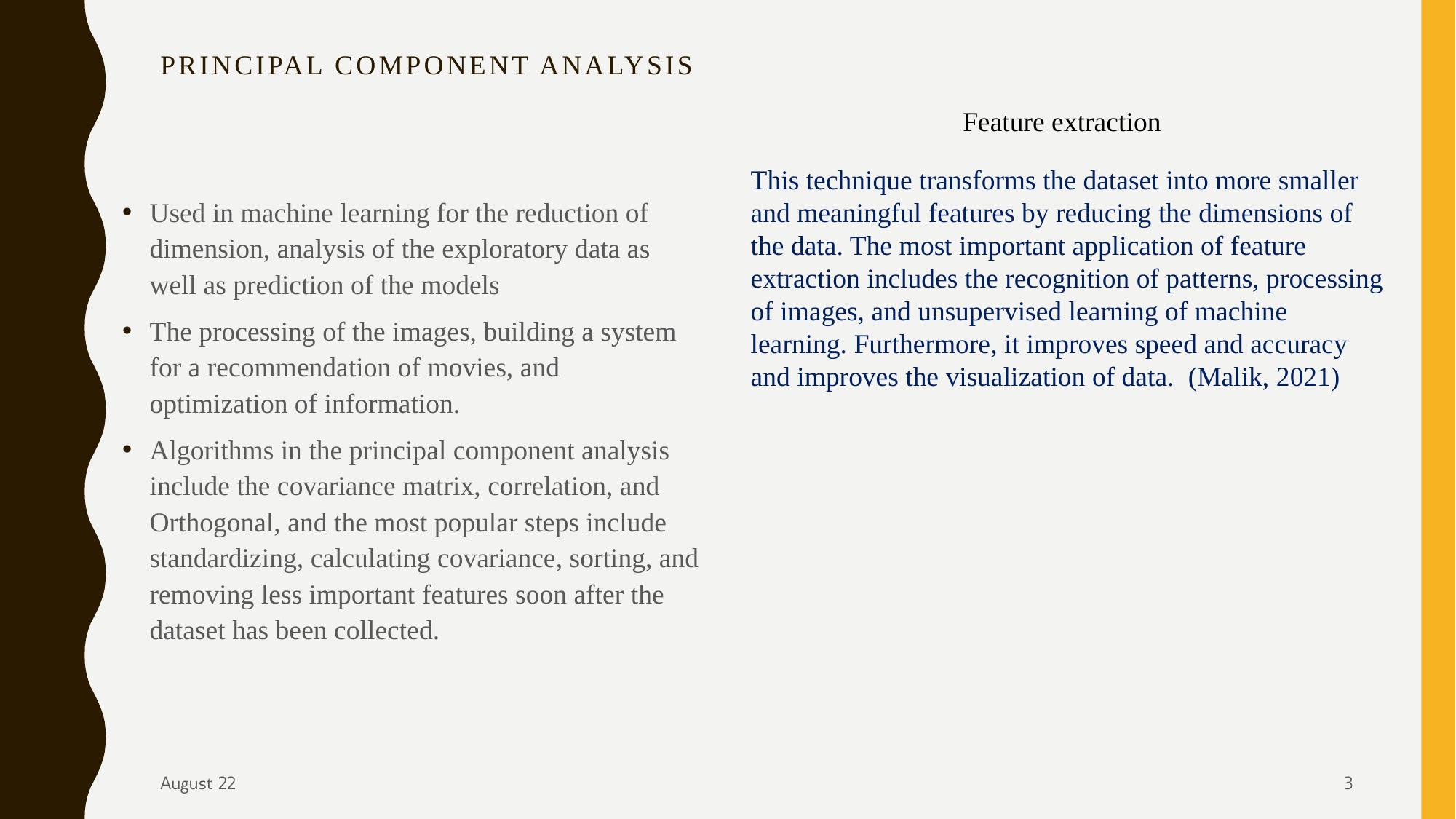

Feature extraction
# Principal Component Analysis
This technique transforms the dataset into more smaller and meaningful features by reducing the dimensions of the data. The most important application of feature extraction includes the recognition of patterns, processing of images, and unsupervised learning of machine learning. Furthermore, it improves speed and accuracy and improves the visualization of data.  (Malik, 2021)
Used in machine learning for the reduction of dimension, analysis of the exploratory data as well as prediction of the models
The processing of the images, building a system for a recommendation of movies, and optimization of information.
Algorithms in the principal component analysis include the covariance matrix, correlation, and Orthogonal, and the most popular steps include standardizing, calculating covariance, sorting, and removing less important features soon after the dataset has been collected.

August 22
3